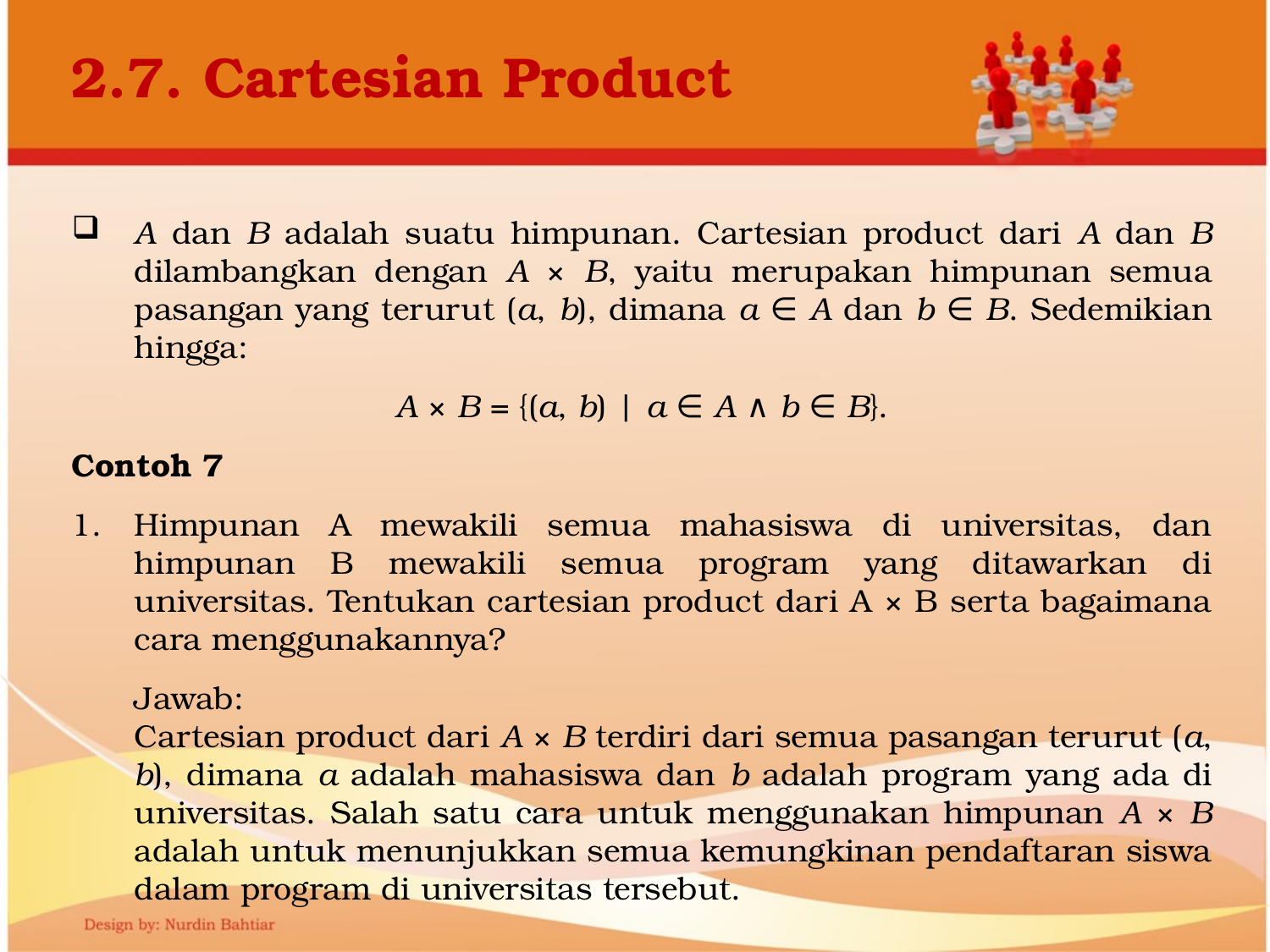

# 2.7. Cartesian Product
A dan B adalah suatu himpunan. Cartesian product dari A dan B dilambangkan dengan A × B, yaitu merupakan himpunan semua pasangan yang terurut (a, b), dimana a ∈ A dan b ∈ B. Sedemikian hingga:
A × B = {(a, b) | a ∈ A ∧ b ∈ B}.
Contoh 7
Himpunan A mewakili semua mahasiswa di universitas, dan himpunan B mewakili semua program yang ditawarkan di universitas. Tentukan cartesian product dari A × B serta bagaimana cara menggunakannya?
Jawab:
Cartesian product dari A × B terdiri dari semua pasangan terurut (a, b), dimana a adalah mahasiswa dan b adalah program yang ada di universitas. Salah satu cara untuk menggunakan himpunan A × B adalah untuk menunjukkan semua kemungkinan pendaftaran siswa dalam program di universitas tersebut.